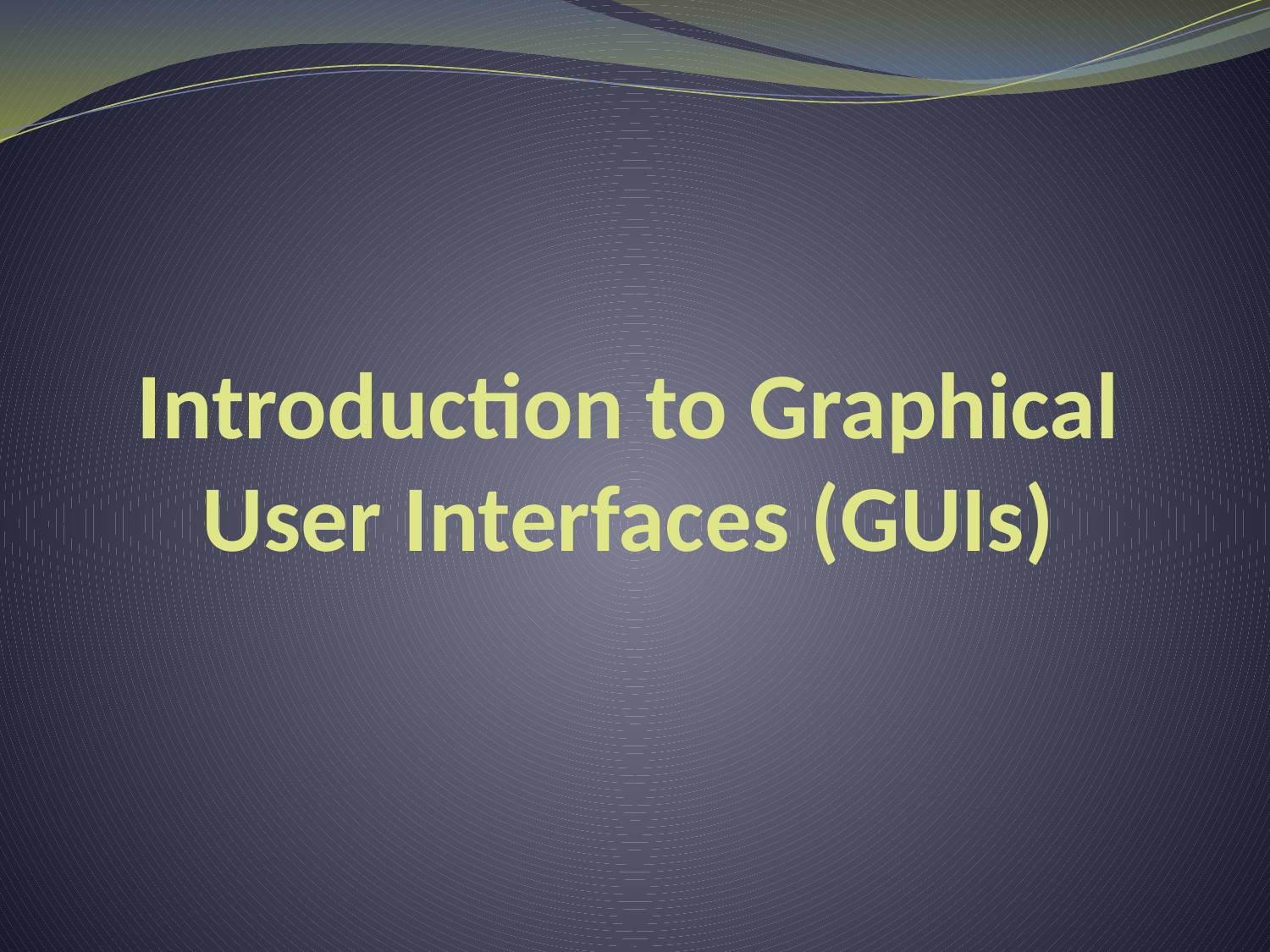

# Introduction to Graphical User Interfaces (GUIs)